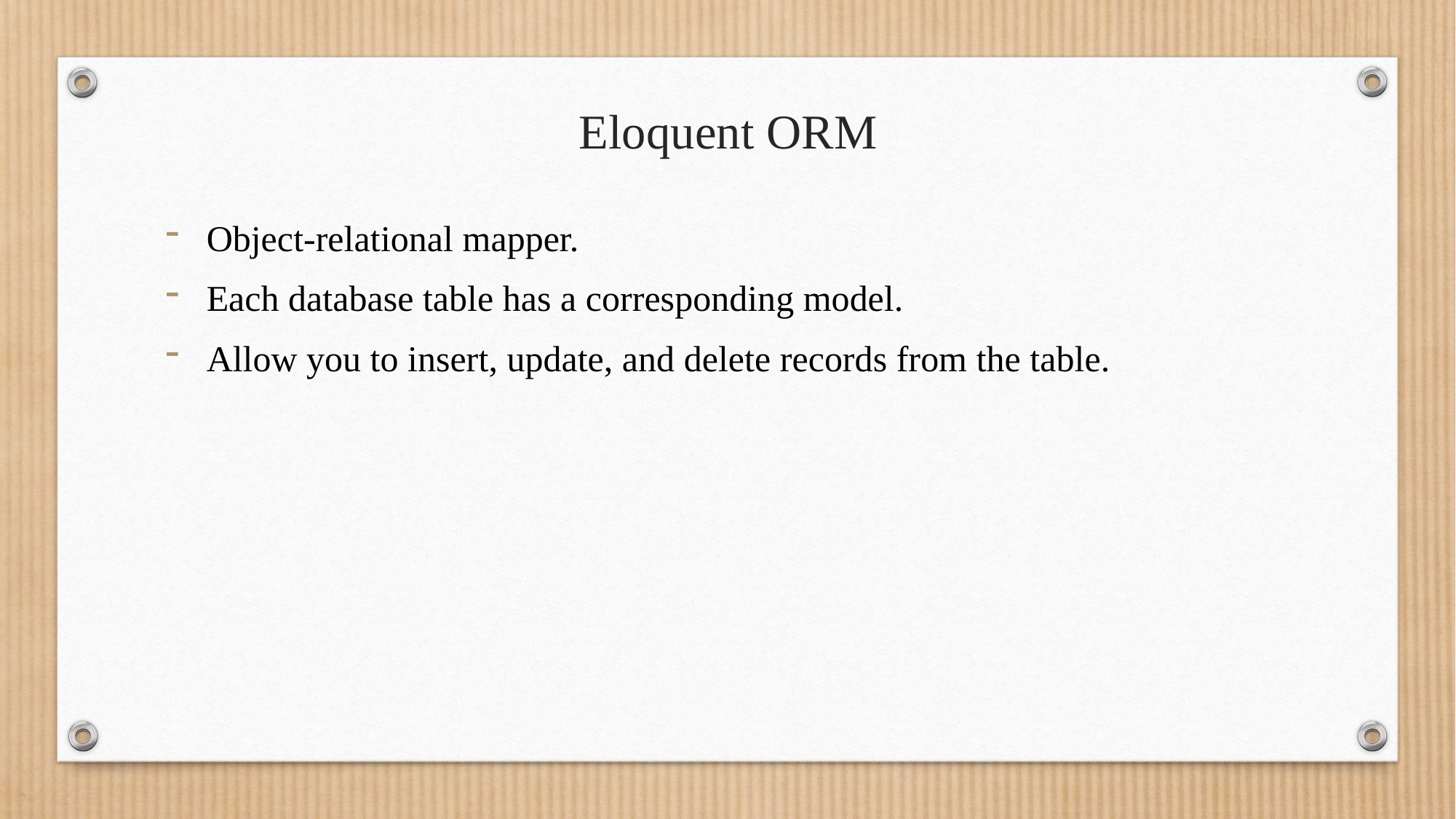

# Eloquent ORM
Object-relational mapper.
Each database table has a corresponding model.
Allow you to insert, update, and delete records from the table.